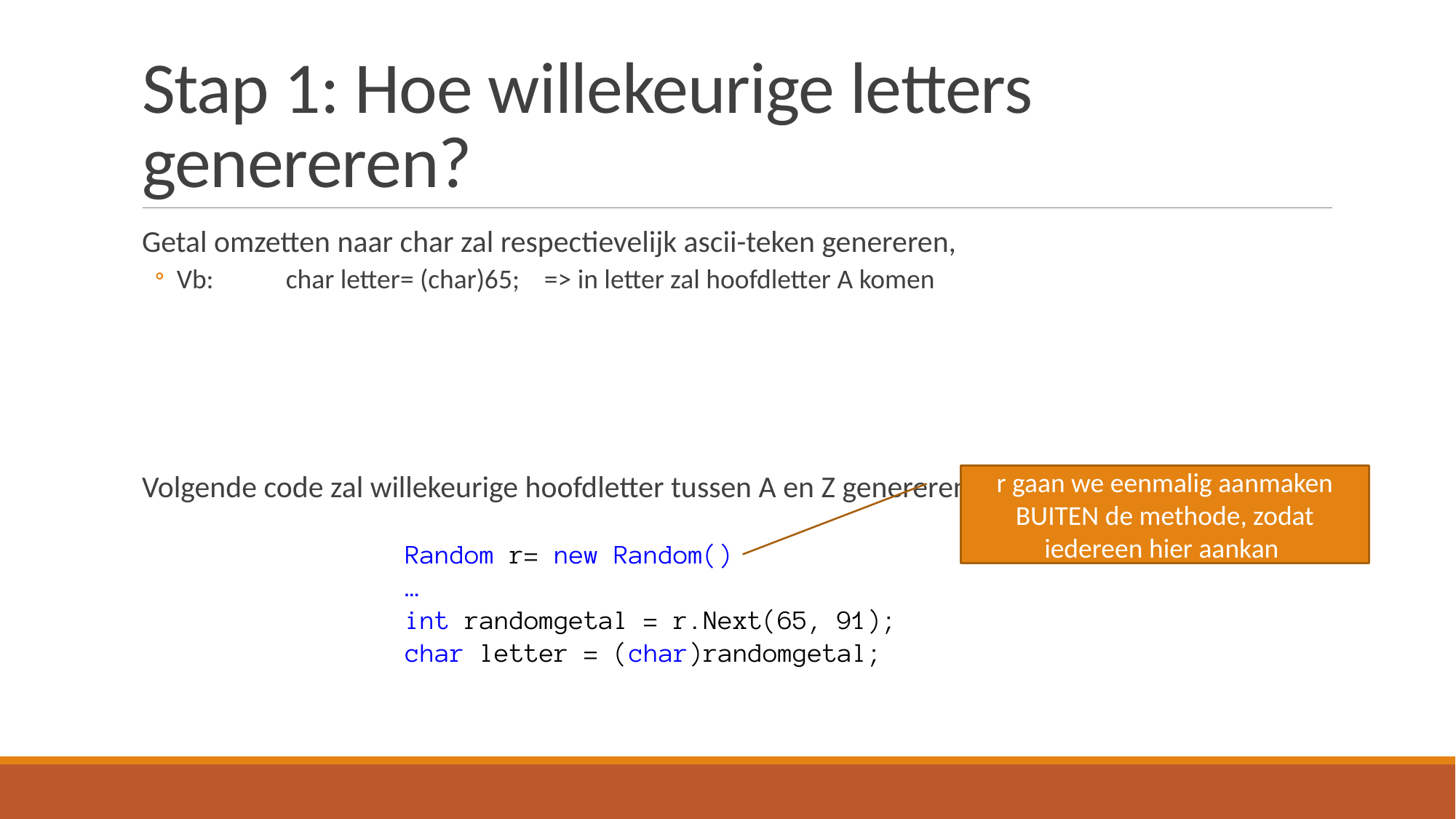

# Stap 1: Hoe willekeurige letters genereren?
Getal omzetten naar char zal respectievelijk ascii-teken genereren,
Vb:	char letter= (char)65;    => in letter zal hoofdletter A komen

Volgende code zal willekeurige hoofdletter tussen A en Z genereren:

r gaan we eenmalig aanmaken BUITEN de methode, zodat iedereen hier aankan
Random r= new Random()
…
int randomgetal = r.Next(65, 91);
char letter = (char)randomgetal;